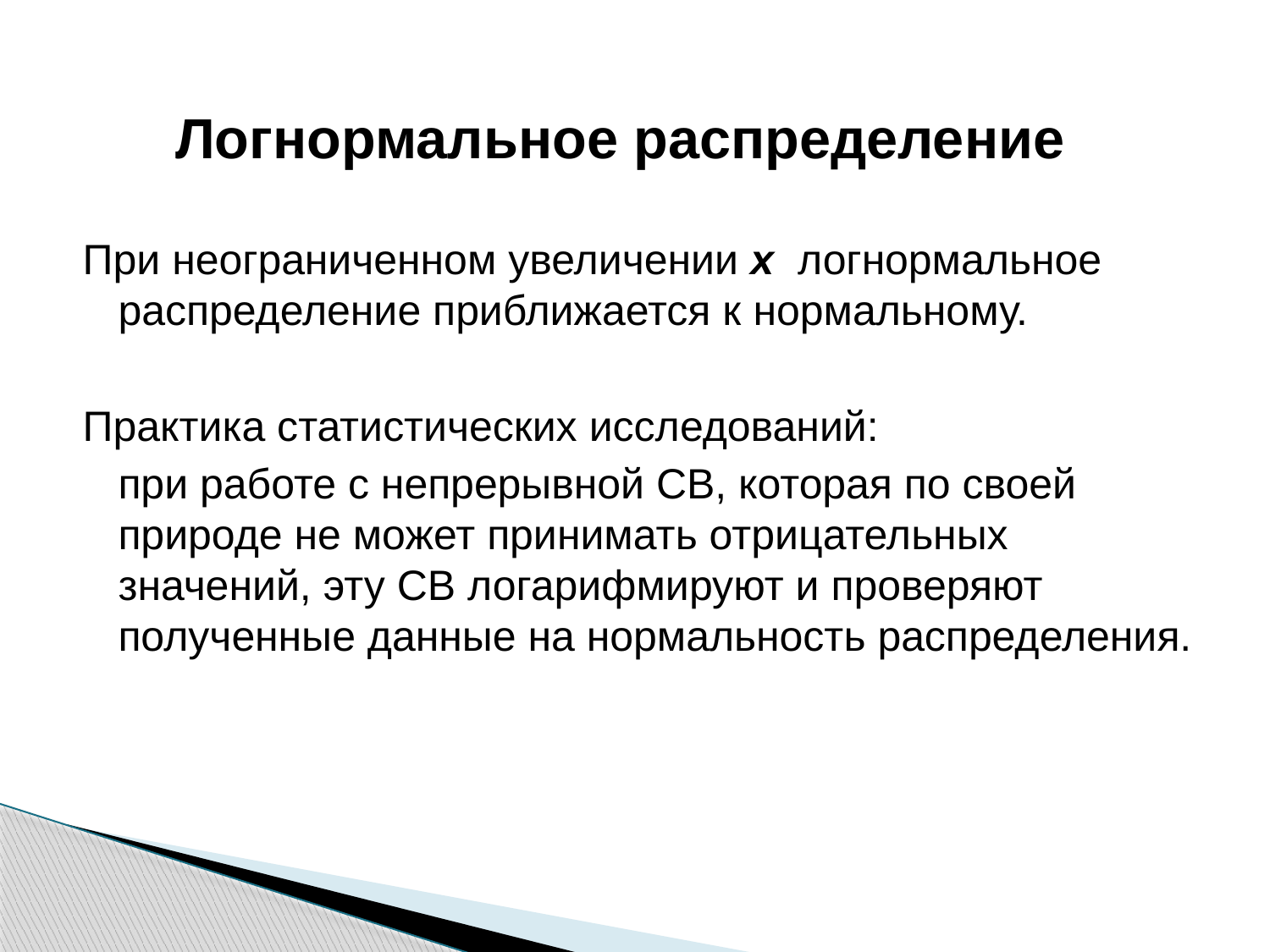

# Логнормальное распределение
При неограниченном увеличении x  логнормальное распределение приближается к нормальному.

Практика статистических исследований:
	при работе с непрерывной СВ, которая по своей природе не может принимать отрицательных значений, эту СВ логарифмируют и проверяют полученные данные на нормальность распределения.